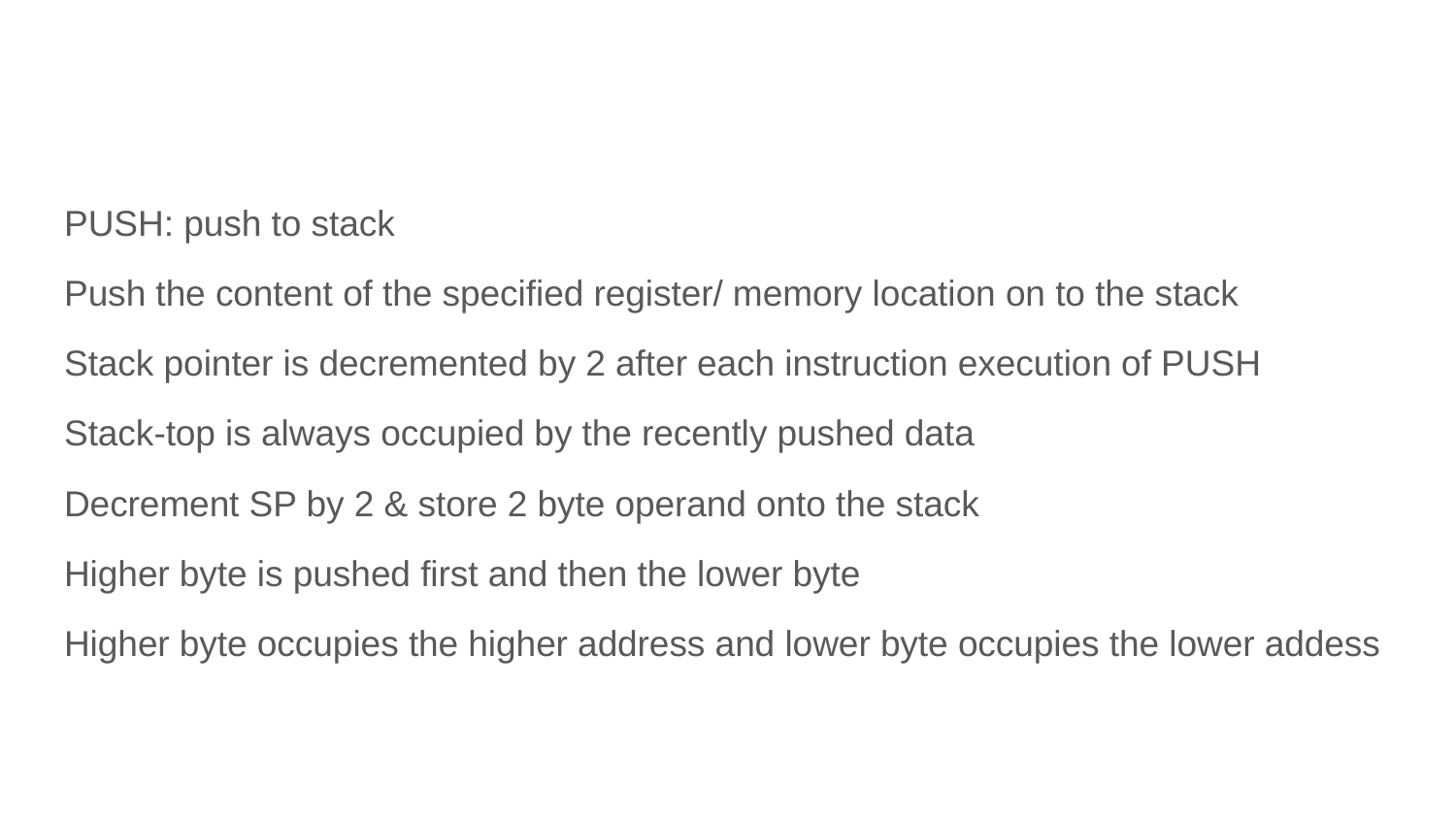

#
PUSH: push to stack
Push the content of the specified register/ memory location on to the stack
Stack pointer is decremented by 2 after each instruction execution of PUSH
Stack-top is always occupied by the recently pushed data
Decrement SP by 2 & store 2 byte operand onto the stack
Higher byte is pushed first and then the lower byte
Higher byte occupies the higher address and lower byte occupies the lower addess